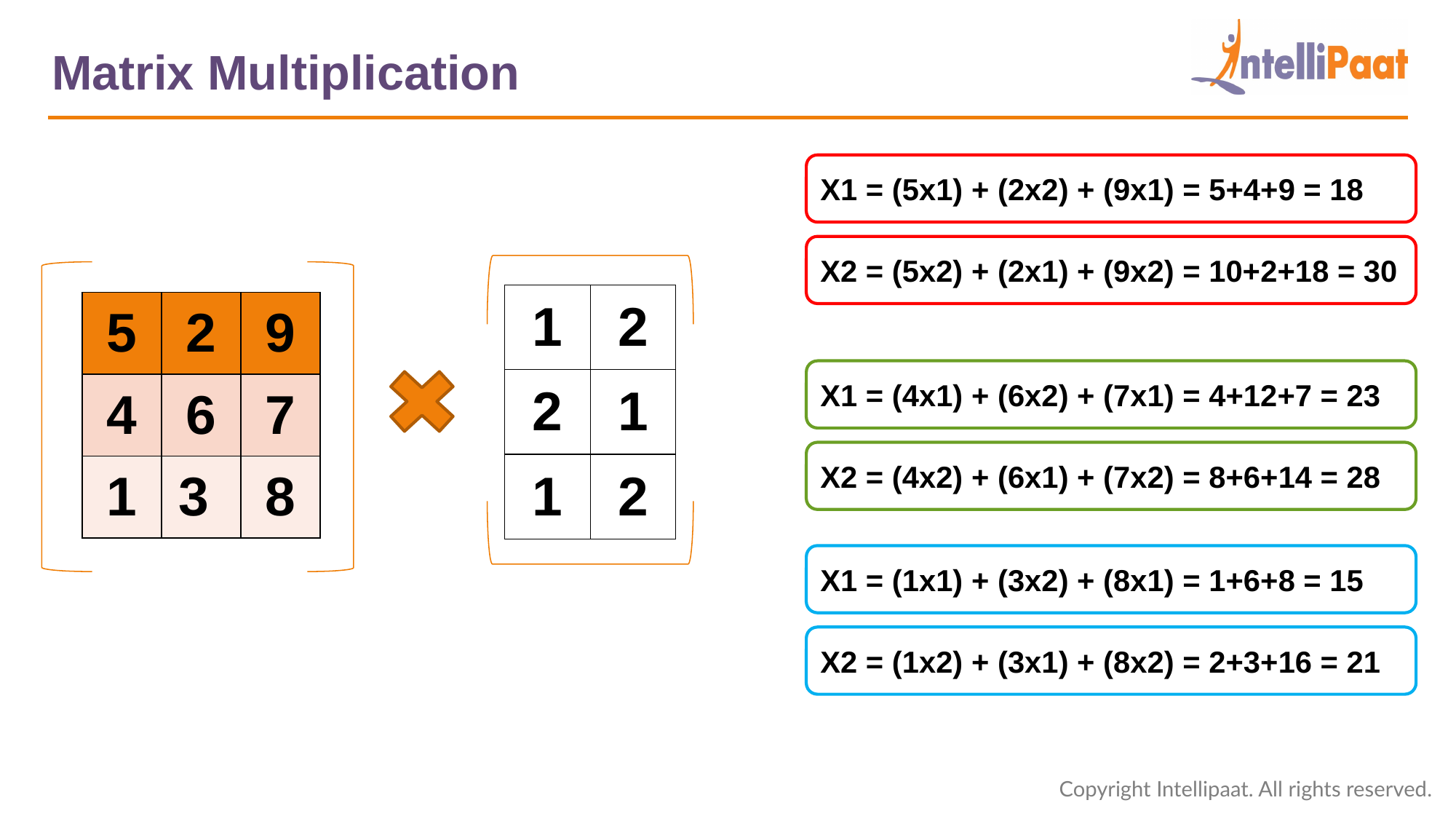

Matrix Multiplication
X1 = (5x1) + (2x2) + (9x1) = 5+4+9 = 18
X2 = (5x2) + (2x1) + (9x2) = 10+2+18 = 30

| 1 | 2 |
| --- | --- |
| 2 | 1 |
| 1 | 2 |

| 5 | 2 | 9 |
| --- | --- | --- |
| 4 | 6 | 7 |
| 1 | 3 | 8 |

X1 = (4x1) + (6x2) + (7x1) = 4+12+7 = 23
X2 = (4x2) + (6x1) + (7x2) = 8+6+14 = 28
X1 = (1x1) + (3x2) + (8x1) = 1+6+8 = 15
X2 = (1x2) + (3x1) + (8x2) = 2+3+16 = 21